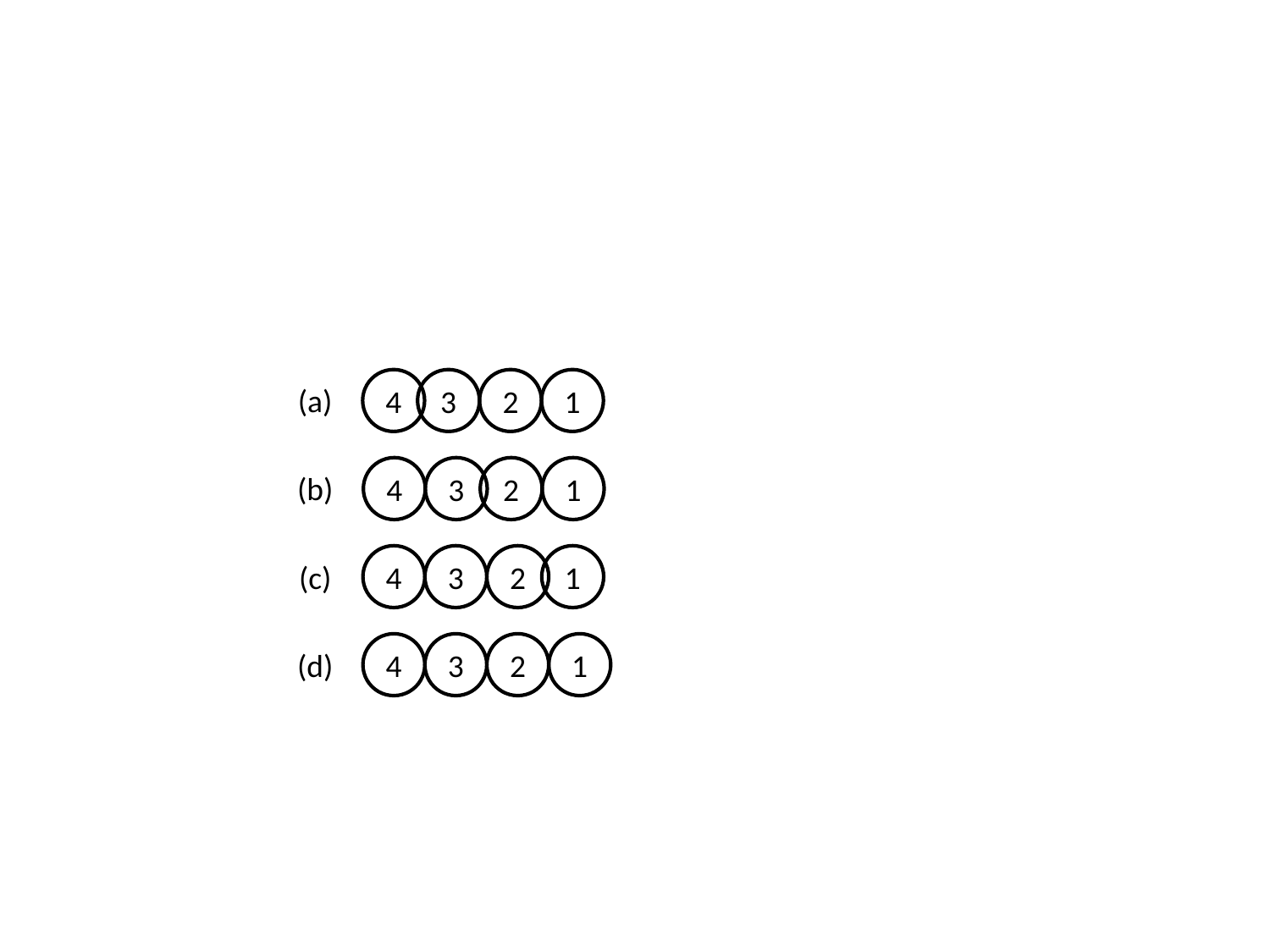

4
3
2
1
(a)
4
3
2
1
(b)
4
3
2
1
(c)
4
3
2
1
(d)